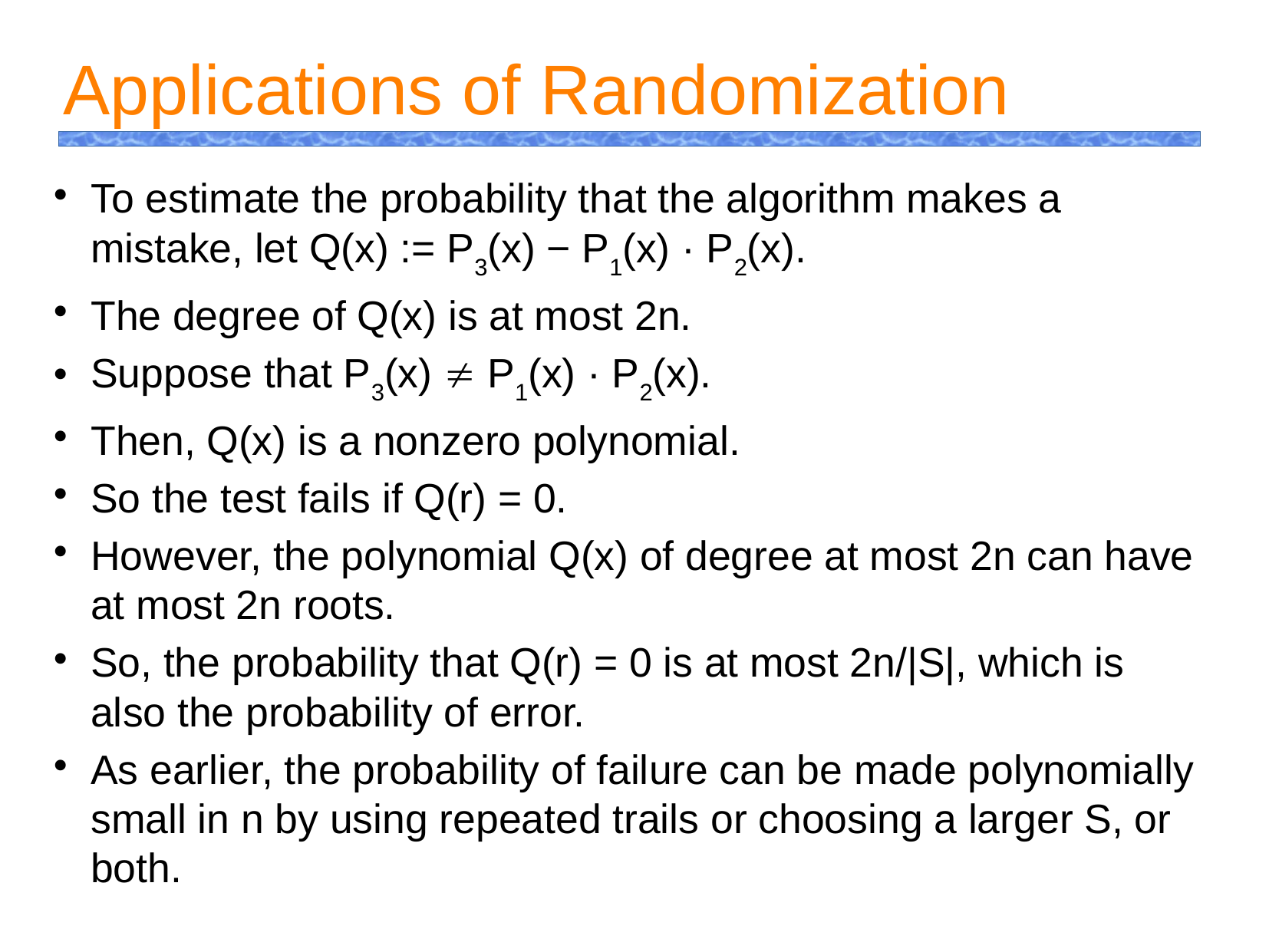

Applications of Randomization
To estimate the probability that the algorithm makes a mistake, let Q(x) := P3(x) − P1(x) · P2(x).
The degree of Q(x) is at most 2n.
Suppose that P3(x) ≠ P1(x) · P2(x).
Then, Q(x) is a nonzero polynomial.
So the test fails if Q(r) = 0.
However, the polynomial Q(x) of degree at most 2n can have at most 2n roots.
So, the probability that Q(r) = 0 is at most 2n/|S|, which is also the probability of error.
As earlier, the probability of failure can be made polynomially small in n by using repeated trails or choosing a larger S, or both.